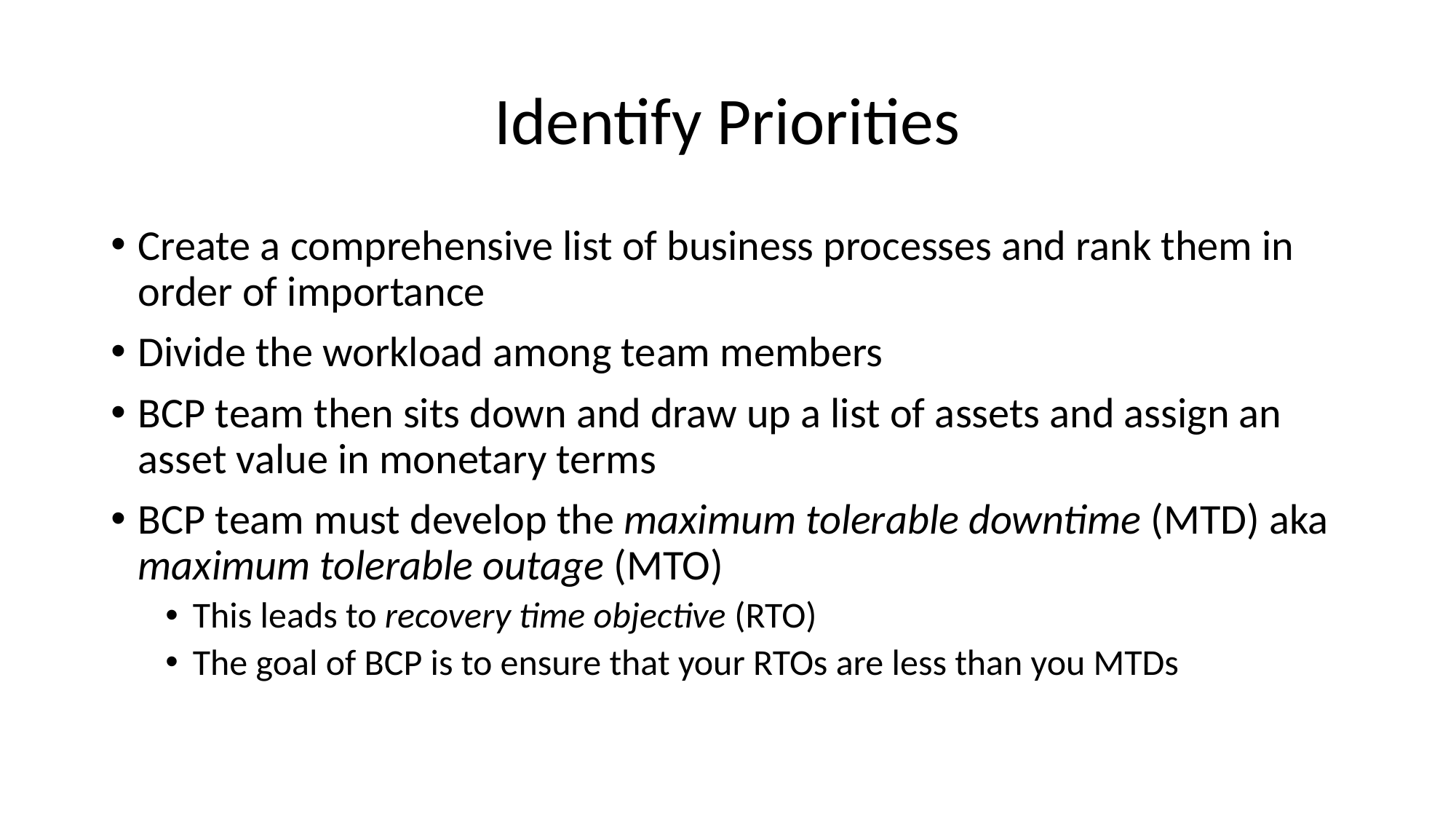

# Identify Priorities
Create a comprehensive list of business processes and rank them in order of importance
Divide the workload among team members
BCP team then sits down and draw up a list of assets and assign an asset value in monetary terms
BCP team must develop the maximum tolerable downtime (MTD) aka maximum tolerable outage (MTO)
This leads to recovery time objective (RTO)
The goal of BCP is to ensure that your RTOs are less than you MTDs